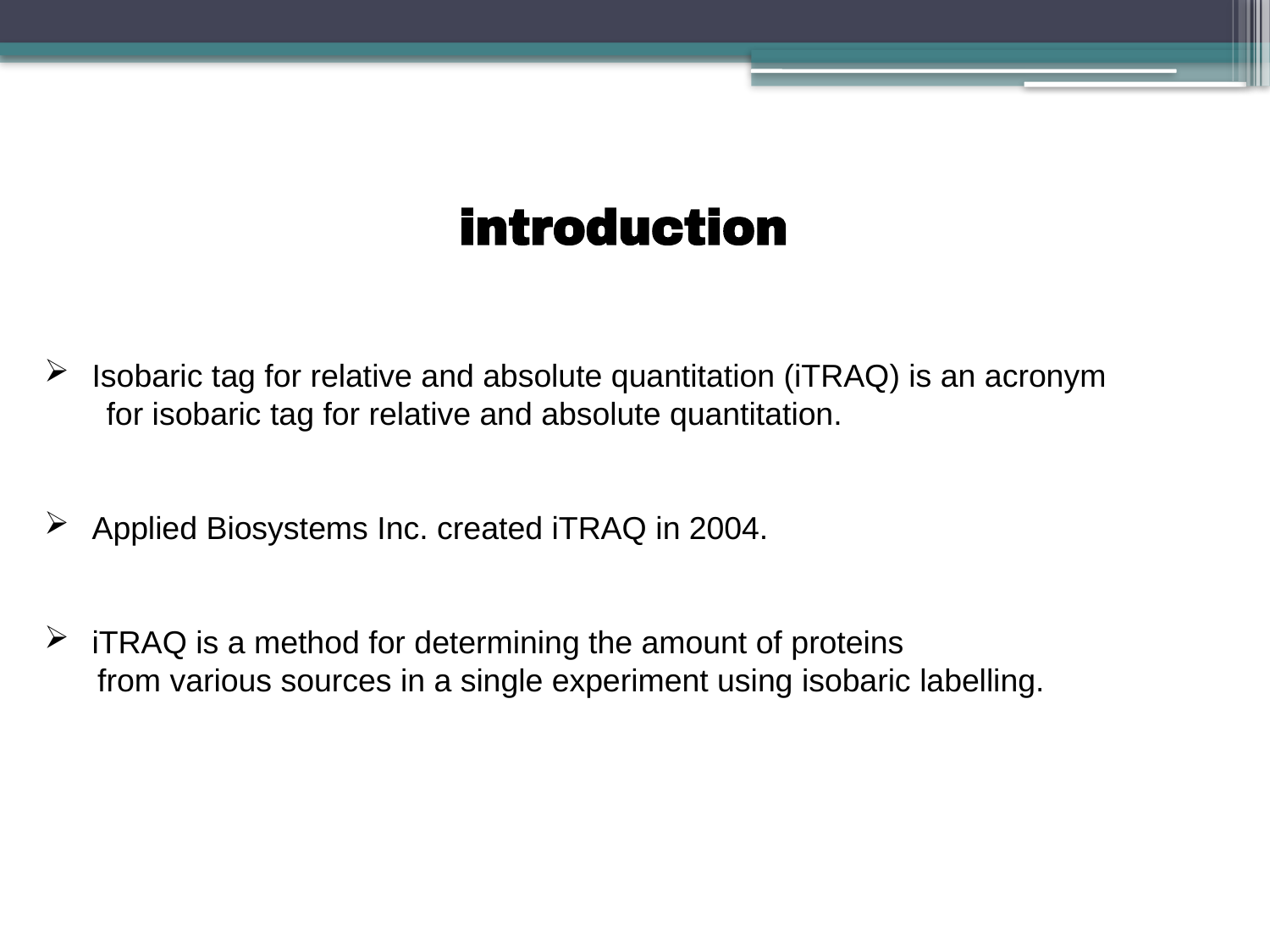

introduction
Isobaric tag for relative and absolute quantitation (iTRAQ) is an acronym
       for isobaric tag for relative and absolute quantitation.

Applied Biosystems Inc. created iTRAQ in 2004.

iTRAQ is a method for determining the amount of proteins
      from various sources in a single experiment using isobaric labelling.